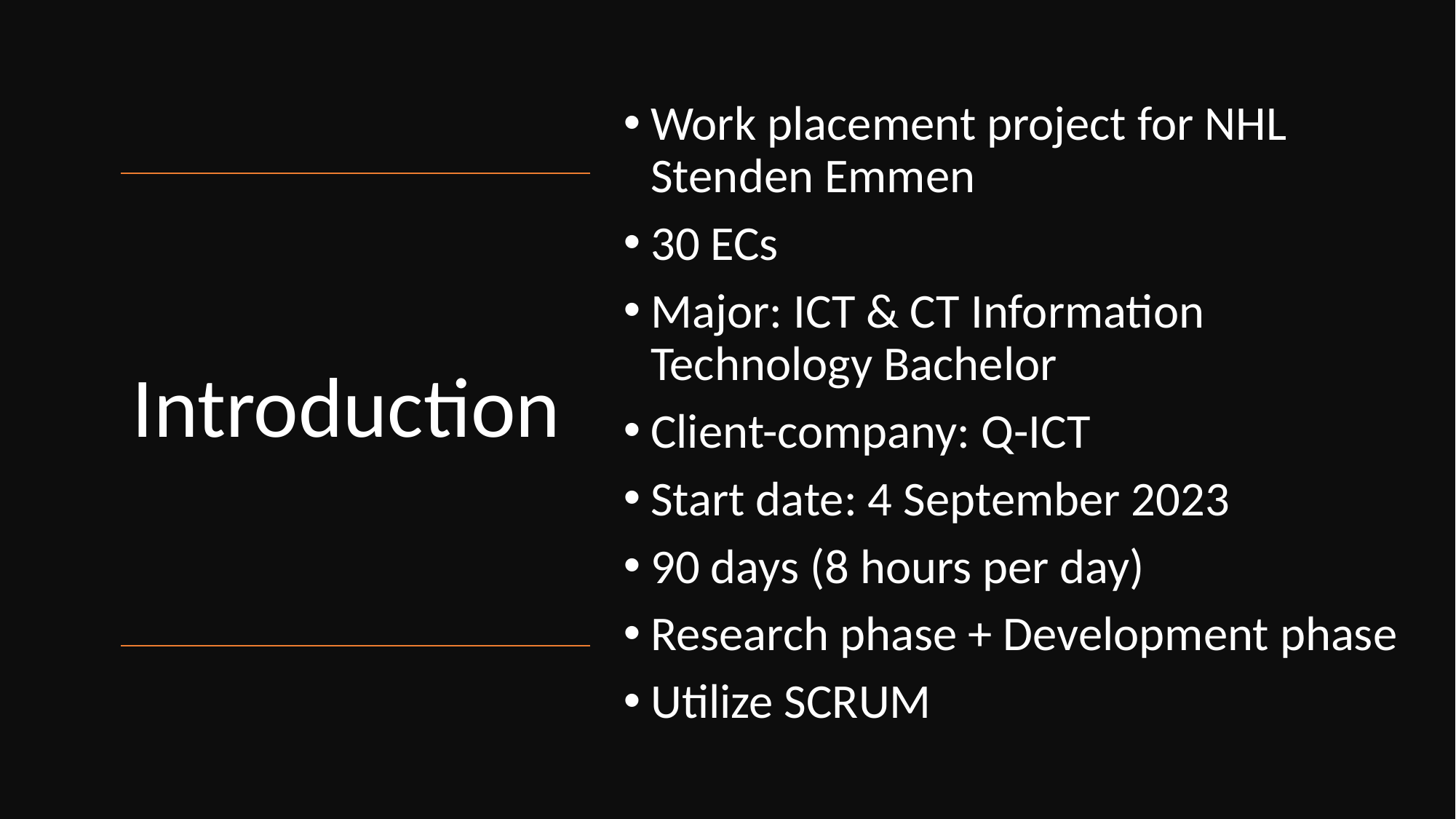

Work placement project for NHL Stenden Emmen
30 ECs
Major: ICT & CT Information Technology Bachelor
Client-company: Q-ICT
Start date: 4 September 2023
90 days (8 hours per day)
Research phase + Development phase
Utilize SCRUM
# Introduction